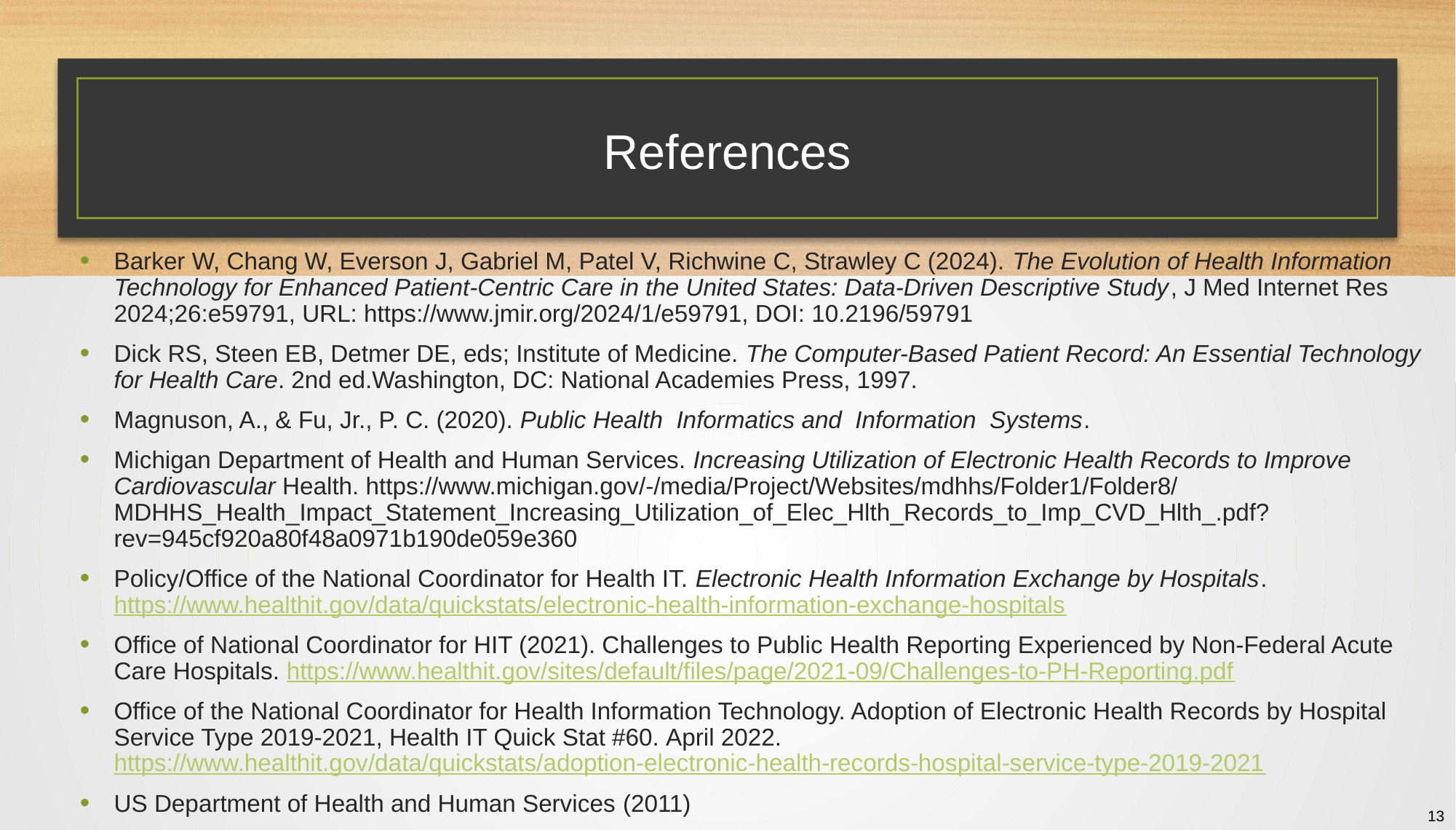

# References
Barker W, Chang W, Everson J, Gabriel M, Patel V, Richwine C, Strawley C (2024). The Evolution of Health Information Technology for Enhanced Patient-Centric Care in the United States: Data-Driven Descriptive Study, J Med Internet Res 2024;26:e59791, URL: https://www.jmir.org/2024/1/e59791, DOI: 10.2196/59791
Dick RS, Steen EB, Detmer DE, eds; Institute of Medicine. The Computer-Based Patient Record: An Essential Technology for Health Care. 2nd ed.Washington, DC: National Academies Press, 1997.
Magnuson, A., & Fu, Jr., P. C. (2020). Public Health  Informatics and  Information  Systems.
Michigan Department of Health and Human Services. Increasing Utilization of Electronic Health Records to Improve Cardiovascular Health. https://www.michigan.gov/-/media/Project/Websites/mdhhs/Folder1/Folder8/MDHHS_Health_Impact_Statement_Increasing_Utilization_of_Elec_Hlth_Records_to_Imp_CVD_Hlth_.pdf?rev=945cf920a80f48a0971b190de059e360
Policy/Office of the National Coordinator for Health IT. Electronic Health Information Exchange by Hospitals. https://www.healthit.gov/data/quickstats/electronic-health-information-exchange-hospitals
Office of National Coordinator for HIT (2021). Challenges to Public Health Reporting Experienced by Non-Federal Acute Care Hospitals. https://www.healthit.gov/sites/default/files/page/2021-09/Challenges-to-PH-Reporting.pdf
Office of the National Coordinator for Health Information Technology. Adoption of Electronic Health Records by Hospital Service Type 2019-2021, Health IT Quick Stat #60. April 2022. https://www.healthit.gov/data/quickstats/adoption-electronic-health-records-hospital-service-type-2019-2021
US Department of Health and Human Services (2011)

13